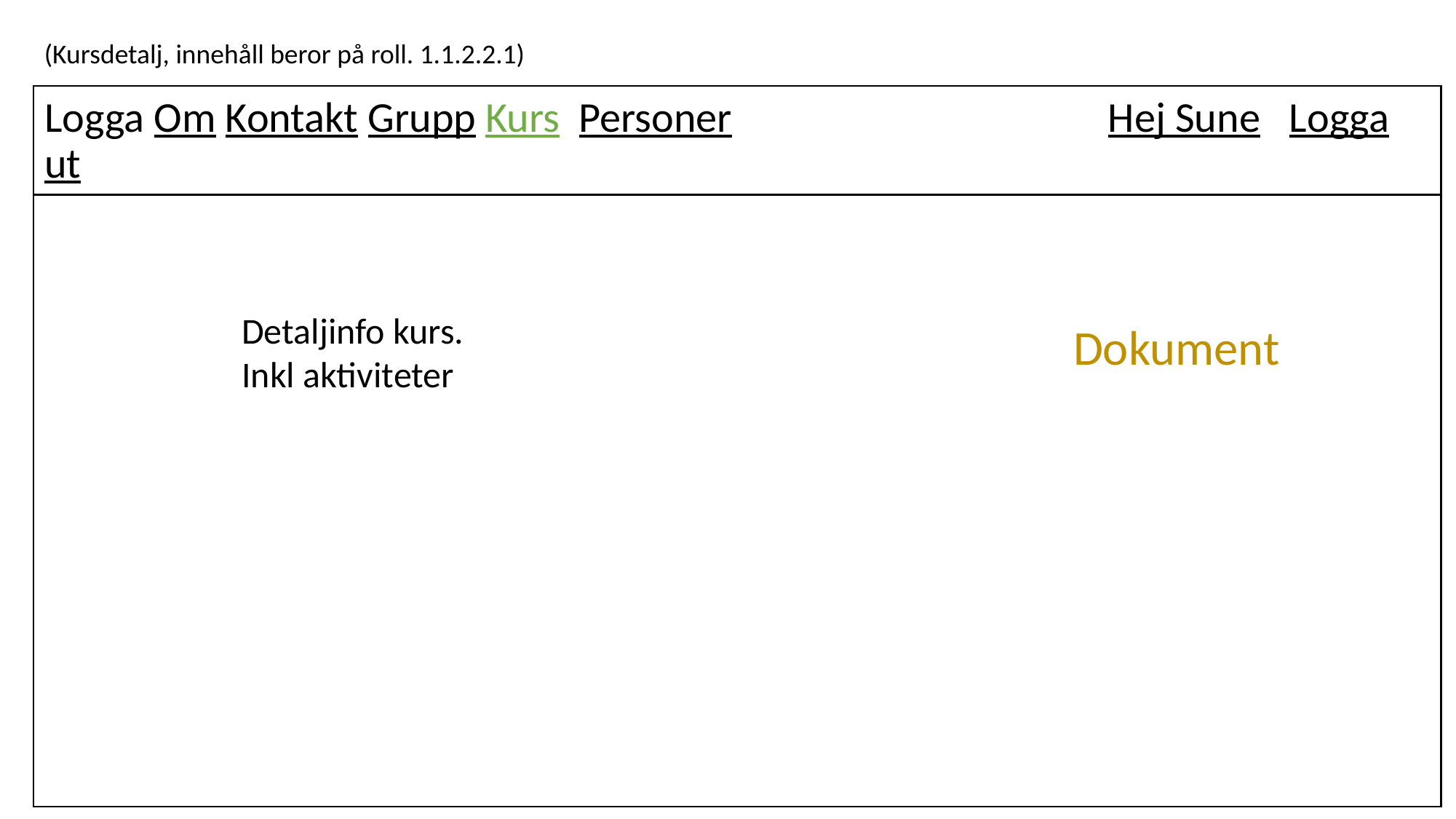

(Kursdetalj, innehåll beror på roll. 1.1.2.2.1)

Logga Om Kontakt Grupp Kurs  Personer                                       Hej Sune   Logga ut

Detaljinfo kurs.
Inkl aktiviteter

Dokument